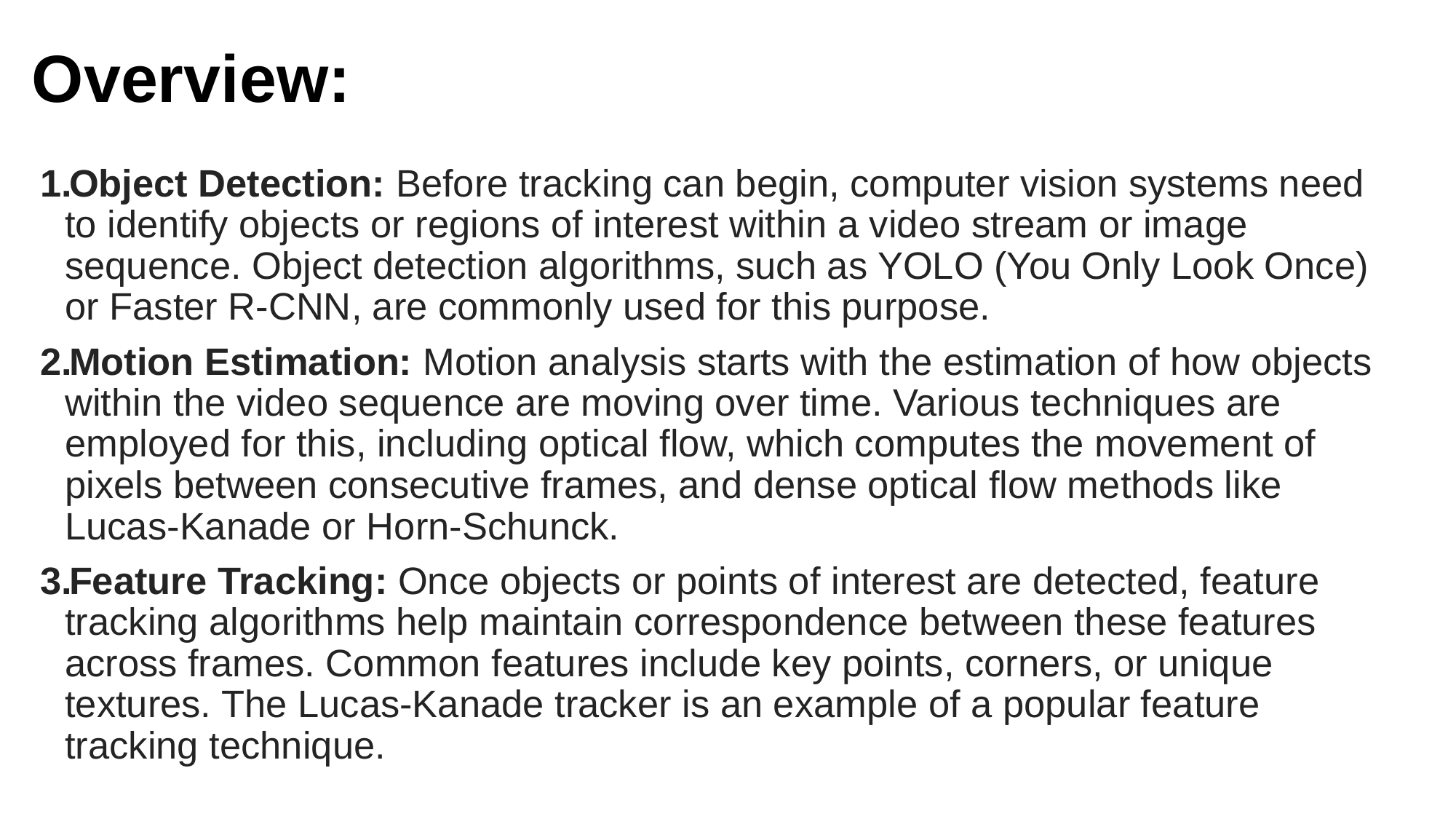

# Overview:
Object Detection: Before tracking can begin, computer vision systems need to identify objects or regions of interest within a video stream or image sequence. Object detection algorithms, such as YOLO (You Only Look Once) or Faster R-CNN, are commonly used for this purpose.
Motion Estimation: Motion analysis starts with the estimation of how objects within the video sequence are moving over time. Various techniques are employed for this, including optical flow, which computes the movement of pixels between consecutive frames, and dense optical flow methods like Lucas-Kanade or Horn-Schunck.
Feature Tracking: Once objects or points of interest are detected, feature tracking algorithms help maintain correspondence between these features across frames. Common features include key points, corners, or unique textures. The Lucas-Kanade tracker is an example of a popular feature tracking technique.